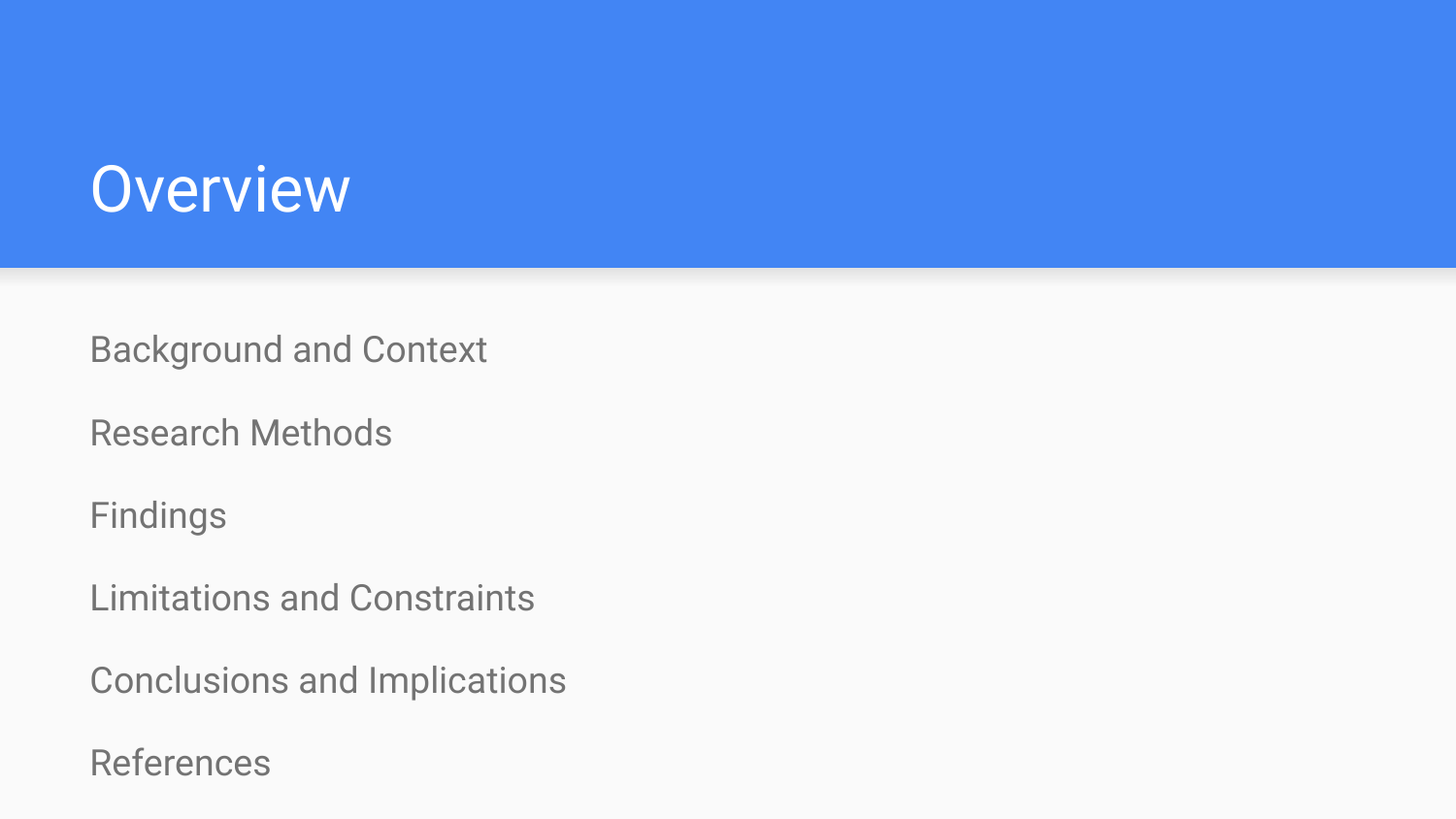

# Overview
Background and Context
Research Methods
Findings
Limitations and Constraints
Conclusions and Implications
References